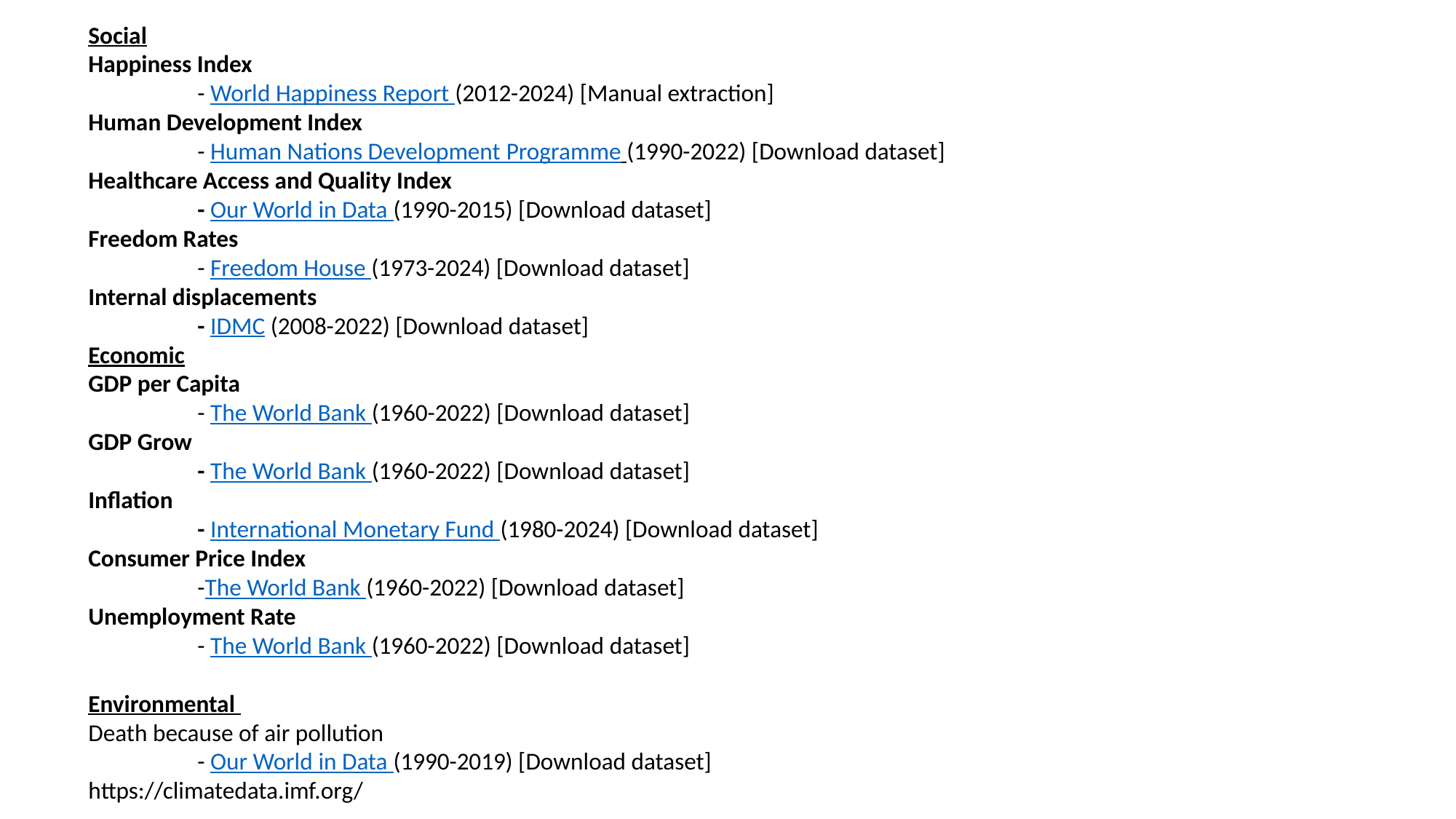

Social
Happiness Index
	- World Happiness Report (2012-2024) [Manual extraction]
Human Development Index
	- Human Nations Development Programme (1990-2022) [Download dataset]
Healthcare Access and Quality Index
	- Our World in Data (1990-2015) [Download dataset]
Freedom Rates
	- Freedom House (1973-2024) [Download dataset]
Internal displacements
	- IDMC (2008-2022) [Download dataset]
Economic
GDP per Capita
	- The World Bank (1960-2022) [Download dataset]
GDP Grow
	- The World Bank (1960-2022) [Download dataset]
Inflation
	- International Monetary Fund (1980-2024) [Download dataset]
Consumer Price Index
	-The World Bank (1960-2022) [Download dataset]
Unemployment Rate
	- The World Bank (1960-2022) [Download dataset]

Environmental
Death because of air pollution
	- Our World in Data (1990-2019) [Download dataset]
https://climatedata.imf.org/